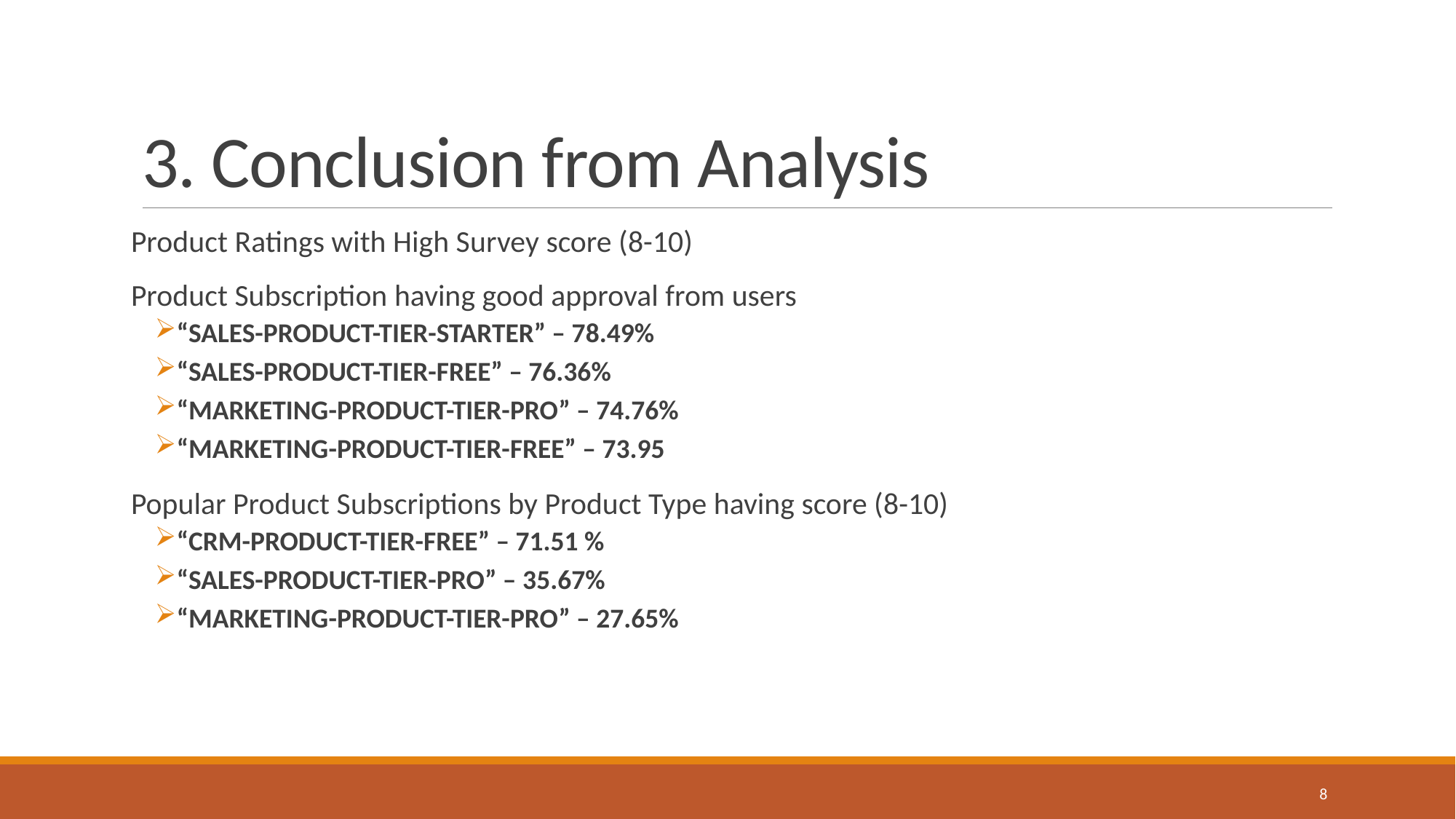

# 3. Conclusion from Analysis
Product Ratings with High Survey score (8-10)
Product Subscription having good approval from users
“SALES-PRODUCT-TIER-STARTER” – 78.49%
“SALES-PRODUCT-TIER-FREE” – 76.36%
“MARKETING-PRODUCT-TIER-PRO” – 74.76%
“MARKETING-PRODUCT-TIER-FREE” – 73.95
Popular Product Subscriptions by Product Type having score (8-10)
“CRM-PRODUCT-TIER-FREE” – 71.51 %
“SALES-PRODUCT-TIER-PRO” – 35.67%
“MARKETING-PRODUCT-TIER-PRO” – 27.65%

8